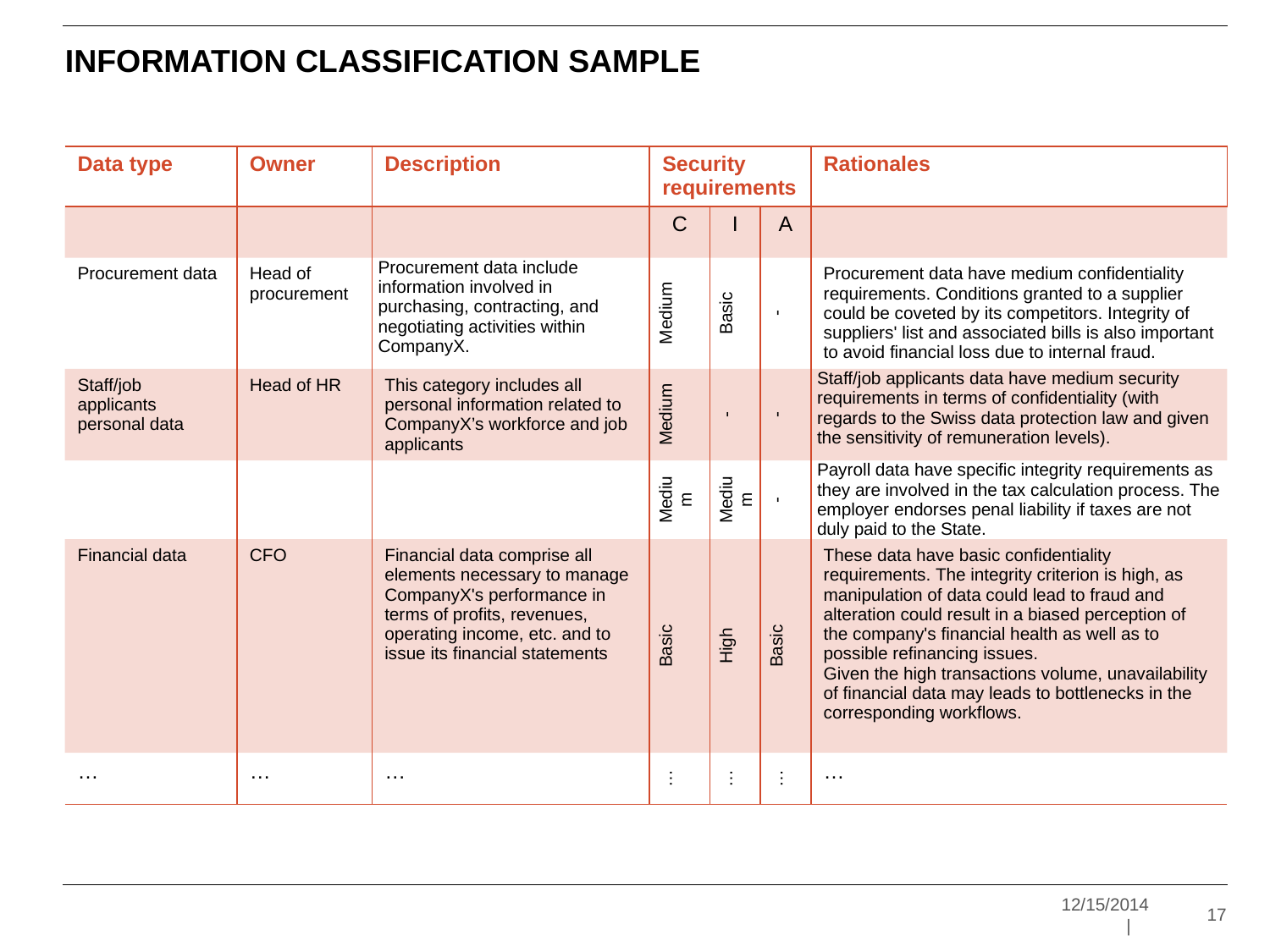

# Information classification sample
| Data type | Owner | Description | Security requirements |  |  | Rationales |
| --- | --- | --- | --- | --- | --- | --- |
|  |  |  | C | I | A |  |
| Procurement data | Head of procurement | Procurement data include information involved in purchasing, contracting, and negotiating activities within CompanyX. | Medium | Basic | - | Procurement data have medium confidentiality requirements. Conditions granted to a supplier could be coveted by its competitors. Integrity of suppliers' list and associated bills is also important to avoid financial loss due to internal fraud. |
| Staff/job applicants personal data | Head of HR | This category includes all personal information related to CompanyX’s workforce and job applicants | Medium | - | - | Staff/job applicants data have medium security requirements in terms of confidentiality (with regards to the Swiss data protection law and given the sensitivity of remuneration levels). |
|  |  |  | Medium | Medium | - | Payroll data have specific integrity requirements as they are involved in the tax calculation process. The employer endorses penal liability if taxes are not duly paid to the State. |
| Financial data | CFO | Financial data comprise all elements necessary to manage CompanyX's performance in terms of profits, revenues, operating income, etc. and to issue its financial statements | Basic | High | Basic | These data have basic confidentiality requirements. The integrity criterion is high, as manipulation of data could lead to fraud and alteration could result in a biased perception of the company's financial health as well as to possible refinancing issues. Given the high transactions volume, unavailability of financial data may leads to bottlenecks in the corresponding workflows. |
| … | … | … | … | … | … | … |
12/15/2014	 |
17